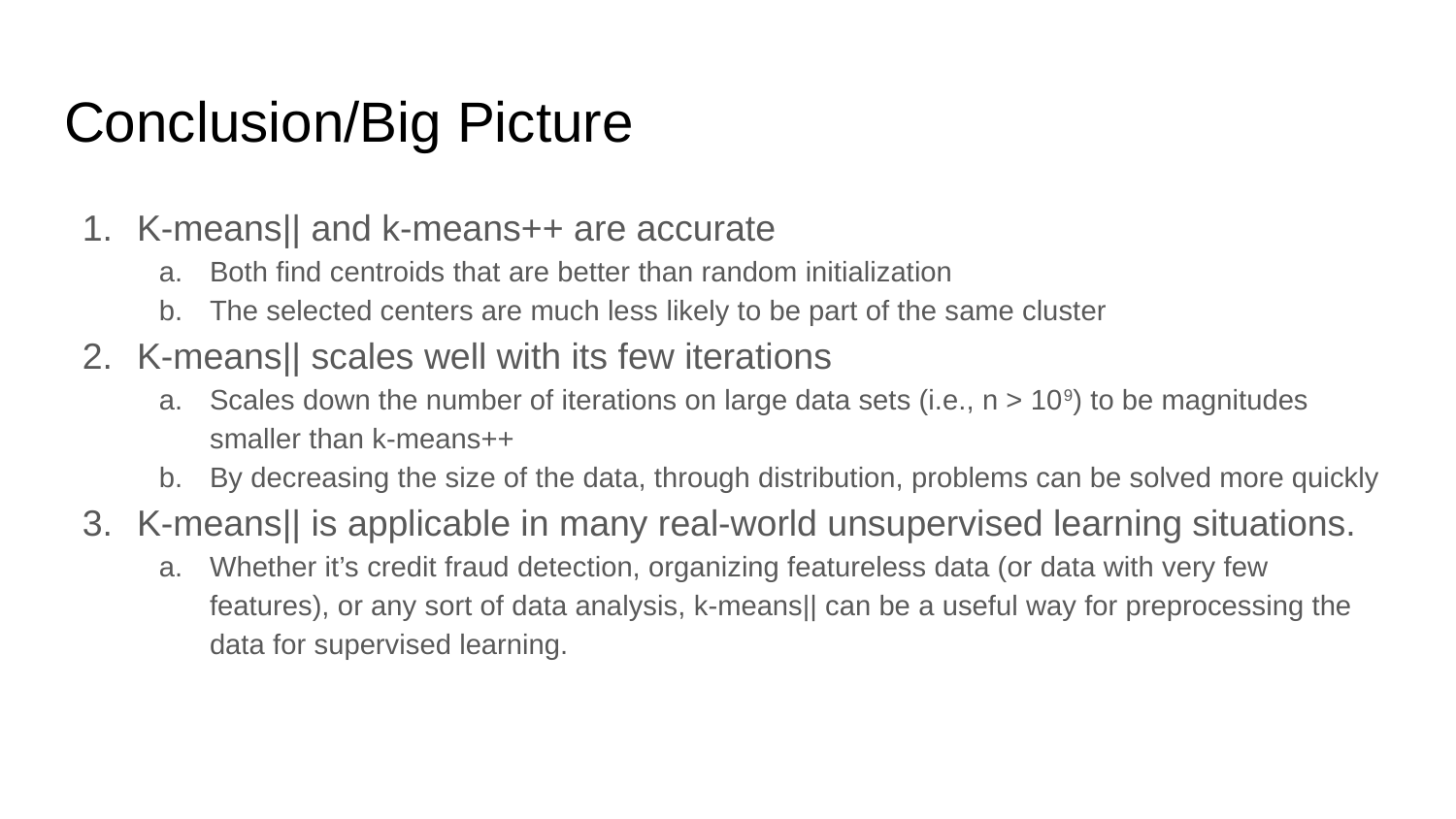

# Conclusion/Big Picture
K-means|| and k-means++ are accurate
Both find centroids that are better than random initialization
The selected centers are much less likely to be part of the same cluster
K-means|| scales well with its few iterations
Scales down the number of iterations on large data sets (i.e., n > 109) to be magnitudes smaller than k-means++
By decreasing the size of the data, through distribution, problems can be solved more quickly
K-means|| is applicable in many real-world unsupervised learning situations.
Whether it’s credit fraud detection, organizing featureless data (or data with very few features), or any sort of data analysis, k-means|| can be a useful way for preprocessing the data for supervised learning.